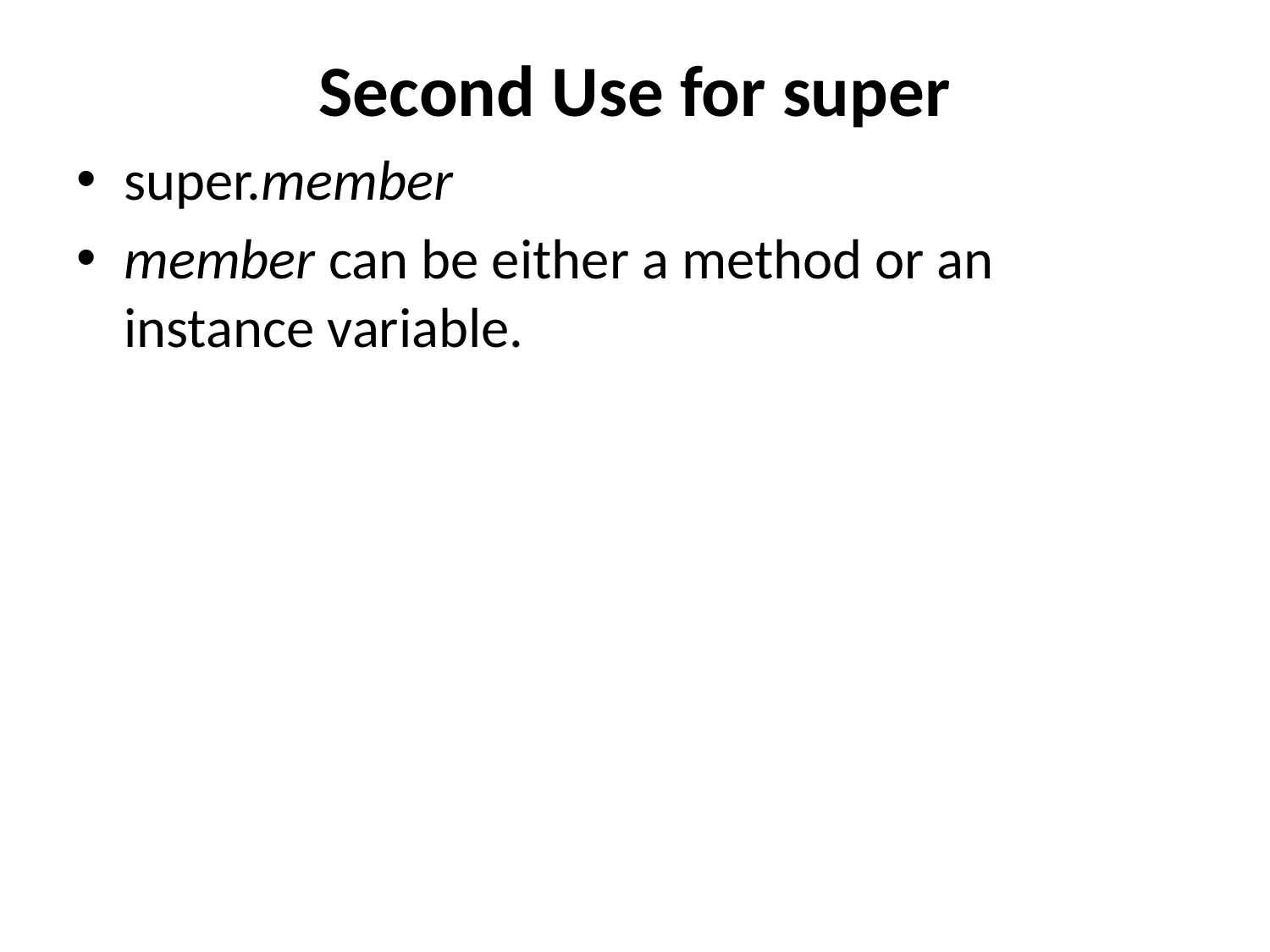

# Second Use for super
super.member
member can be either a method or an instance variable.